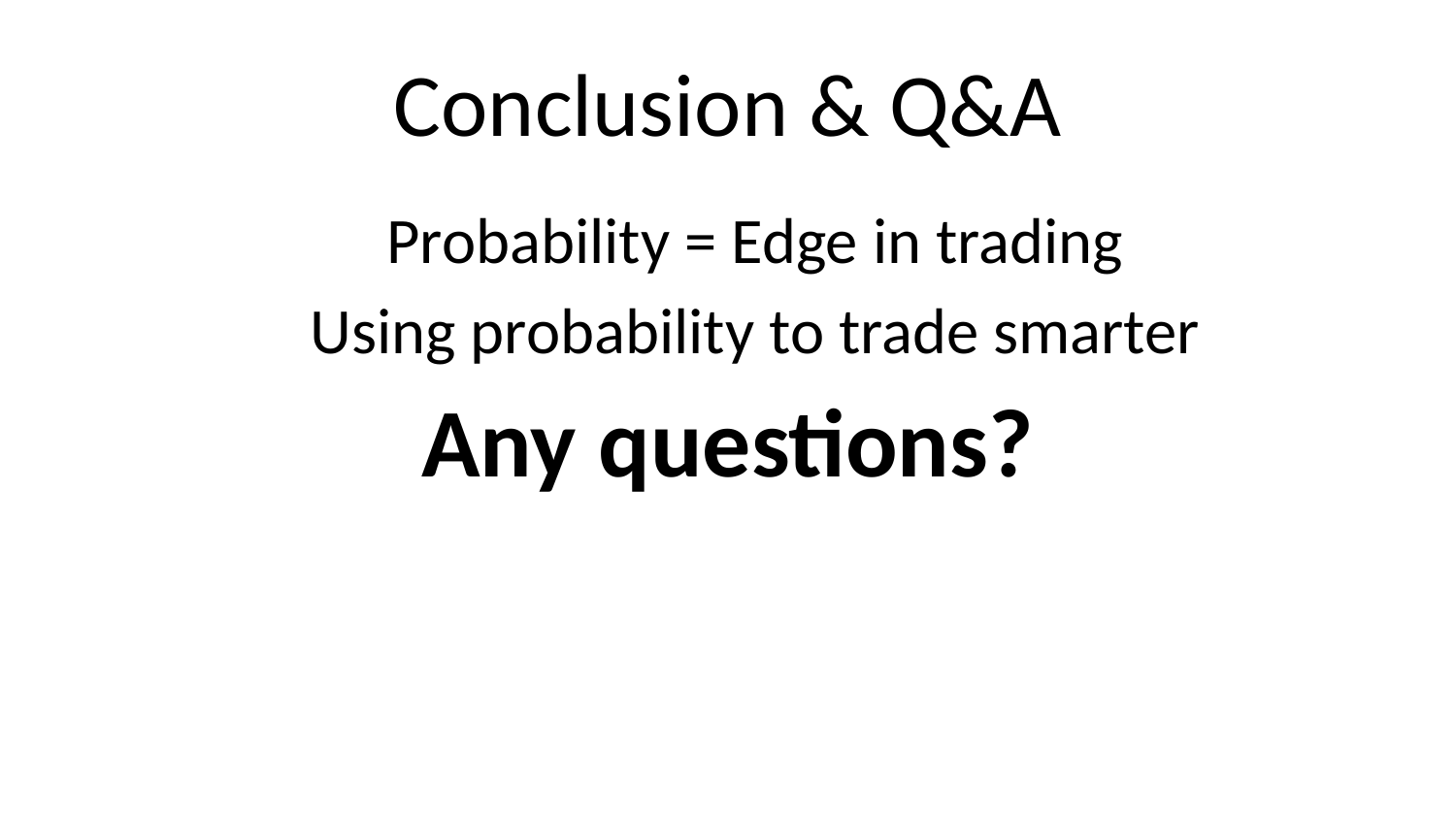

# Conclusion & Q&A
Probability = Edge in trading
Using probability to trade smarter
Any questions?